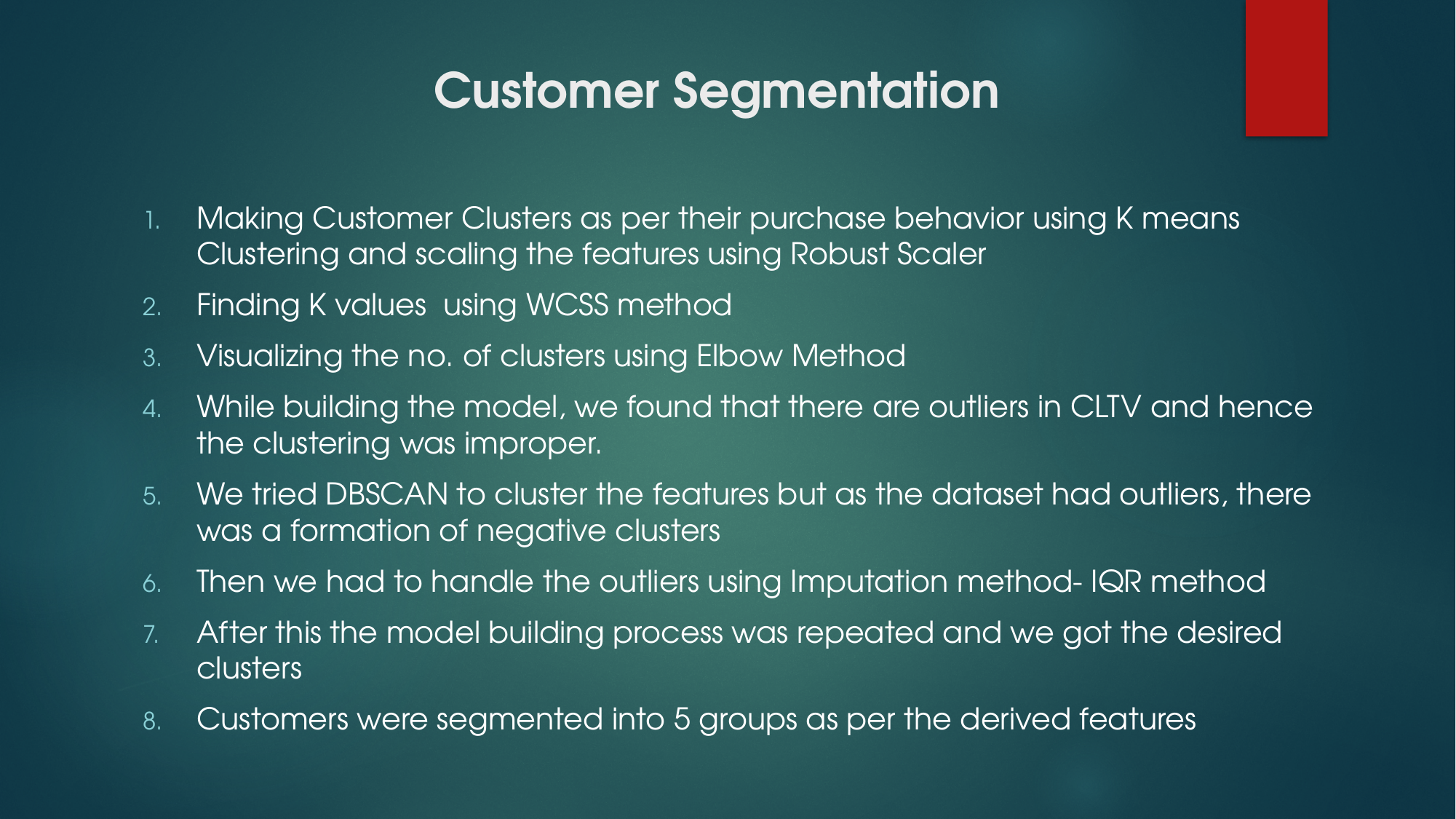

# Customer Segmentation
Making Customer Clusters as per their purchase behavior using K means Clustering and scaling the features using Robust Scaler
Finding K values  using WCSS method
Visualizing the no. of clusters using Elbow Method
While building the model, we found that there are outliers in CLTV and hence the clustering was improper.
We tried DBSCAN to cluster the features but as the dataset had outliers, there was a formation of negative clusters
Then we had to handle the outliers using Imputation method- IQR method
After this the model building process was repeated and we got the desired clusters
Customers were segmented into 5 groups as per the derived features